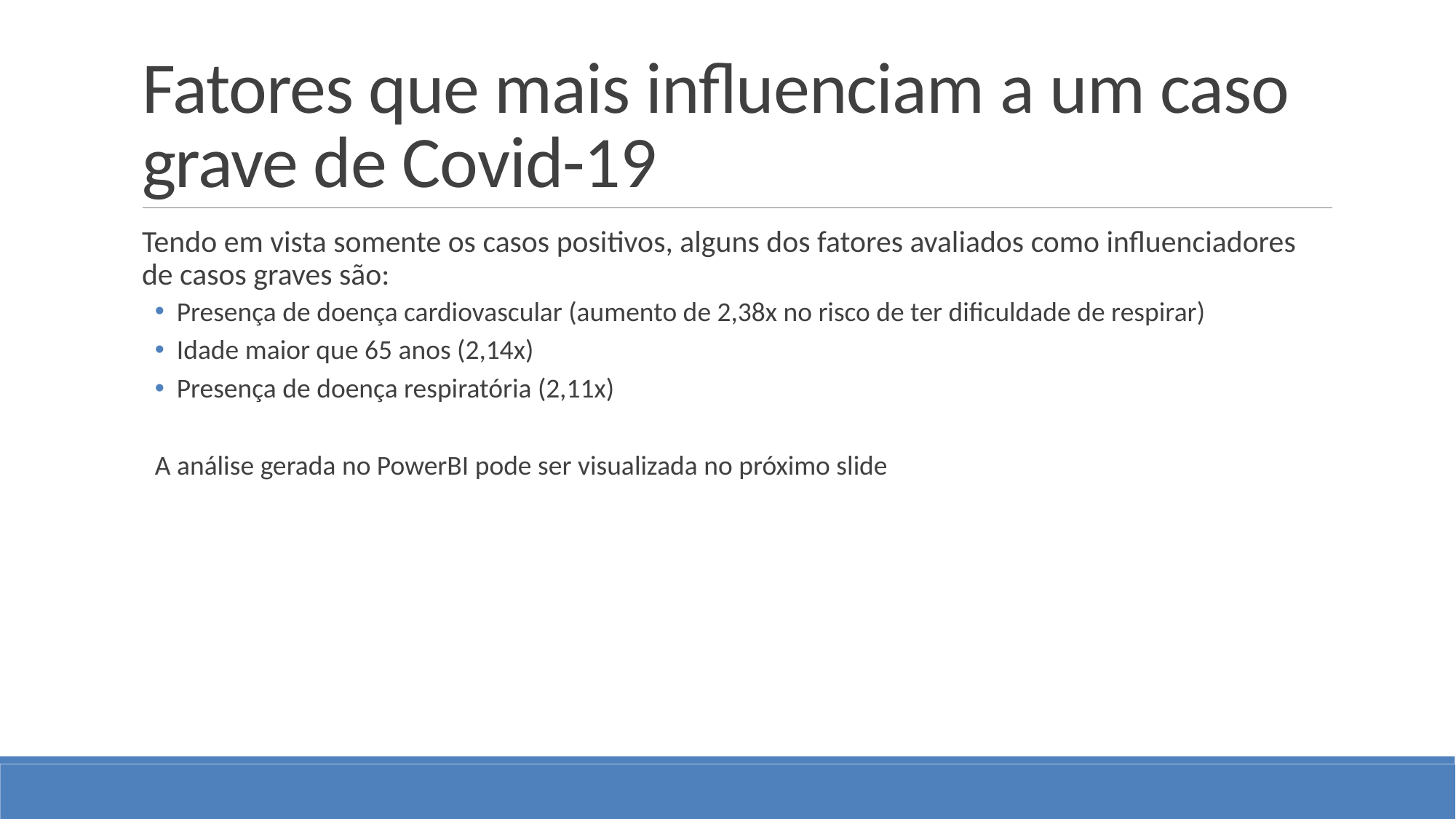

# Fatores que mais influenciam a um caso grave de Covid-19
Tendo em vista somente os casos positivos, alguns dos fatores avaliados como influenciadores de casos graves são:
Presença de doença cardiovascular (aumento de 2,38x no risco de ter dificuldade de respirar)
Idade maior que 65 anos (2,14x)
Presença de doença respiratória (2,11x)

A análise gerada no PowerBI pode ser visualizada no próximo slide